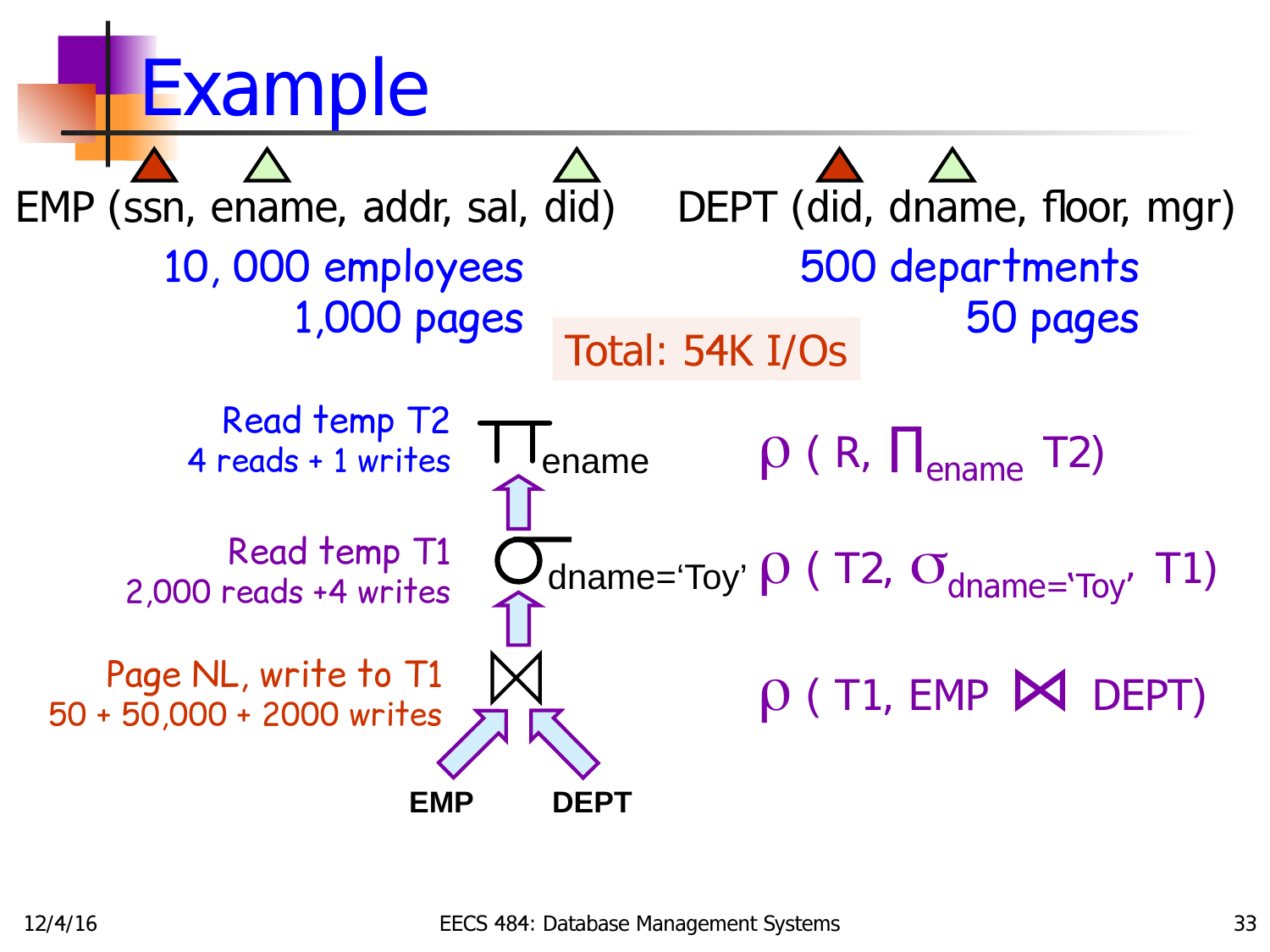

# Example

EMP (ssn, ename, addr, sal, did)
DEPT (did, dname, floor, mgr)
10, 000 employees
1,000 pages
500 departments
50 pages
Total: 54K I/Os
Read temp T2
4 reads + 1 writes
ρ ( R, ∏ename T2)
ρ ( T2, σdname=‘Toy’  T1)
ρ ( T1, EMP ⋈ DEPT)

ename

dname=‘Toy’

EMP
DEPT
Read temp T1
2,000 reads +4 writes
Page NL, write to T1
50 + 50,000 + 2000 writes
12/4/16
EECS 484: Database Management Systems
33